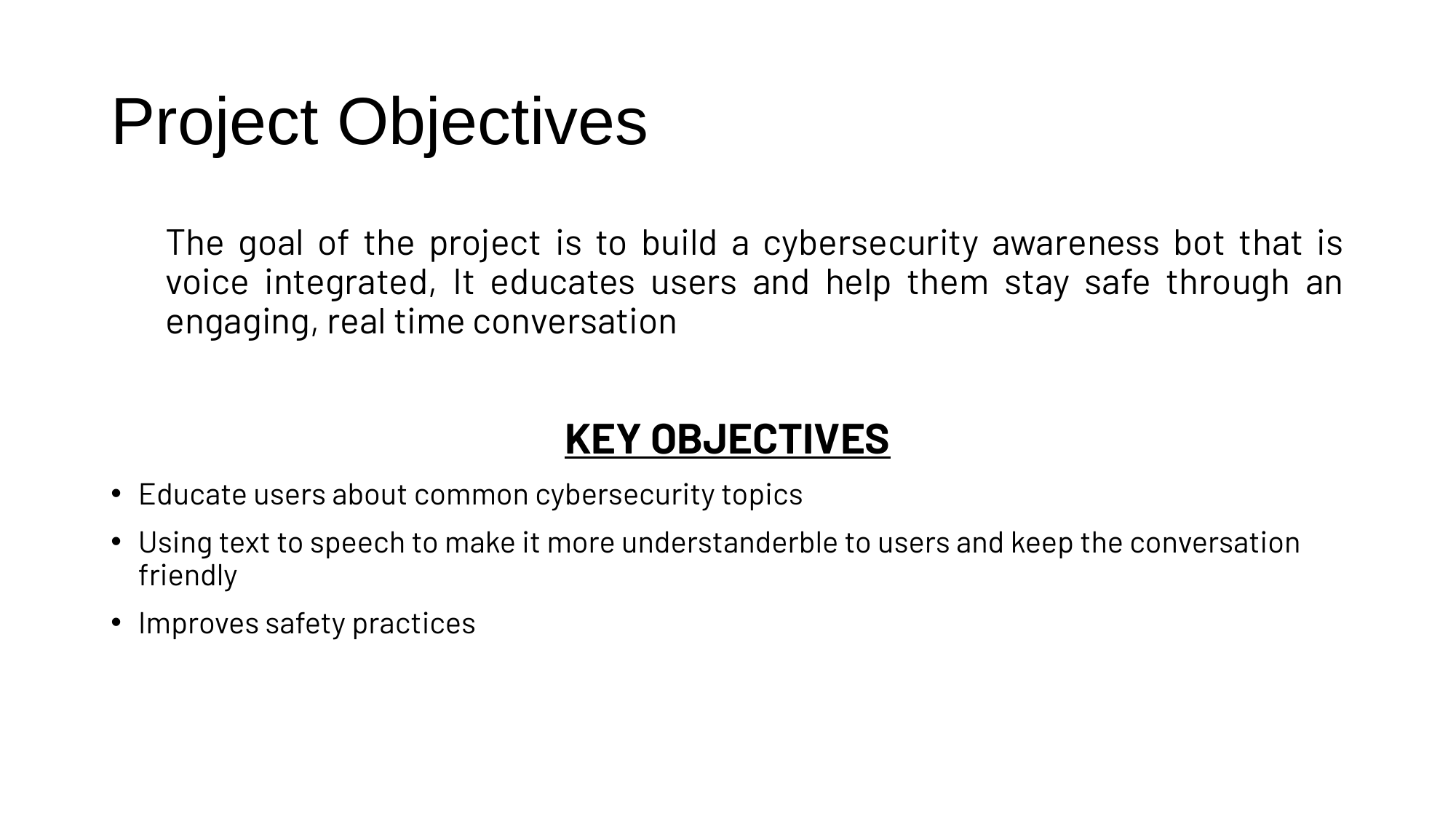

# Project Objectives
The goal of the project is to build a cybersecurity awareness bot that is voice integrated, It educates users and help them stay safe through an engaging, real time conversation

KEY OBJECTIVES
Educate users about common cybersecurity topics
Using text to speech to make it more understanderble to users and keep the conversation friendly
Improves safety practices